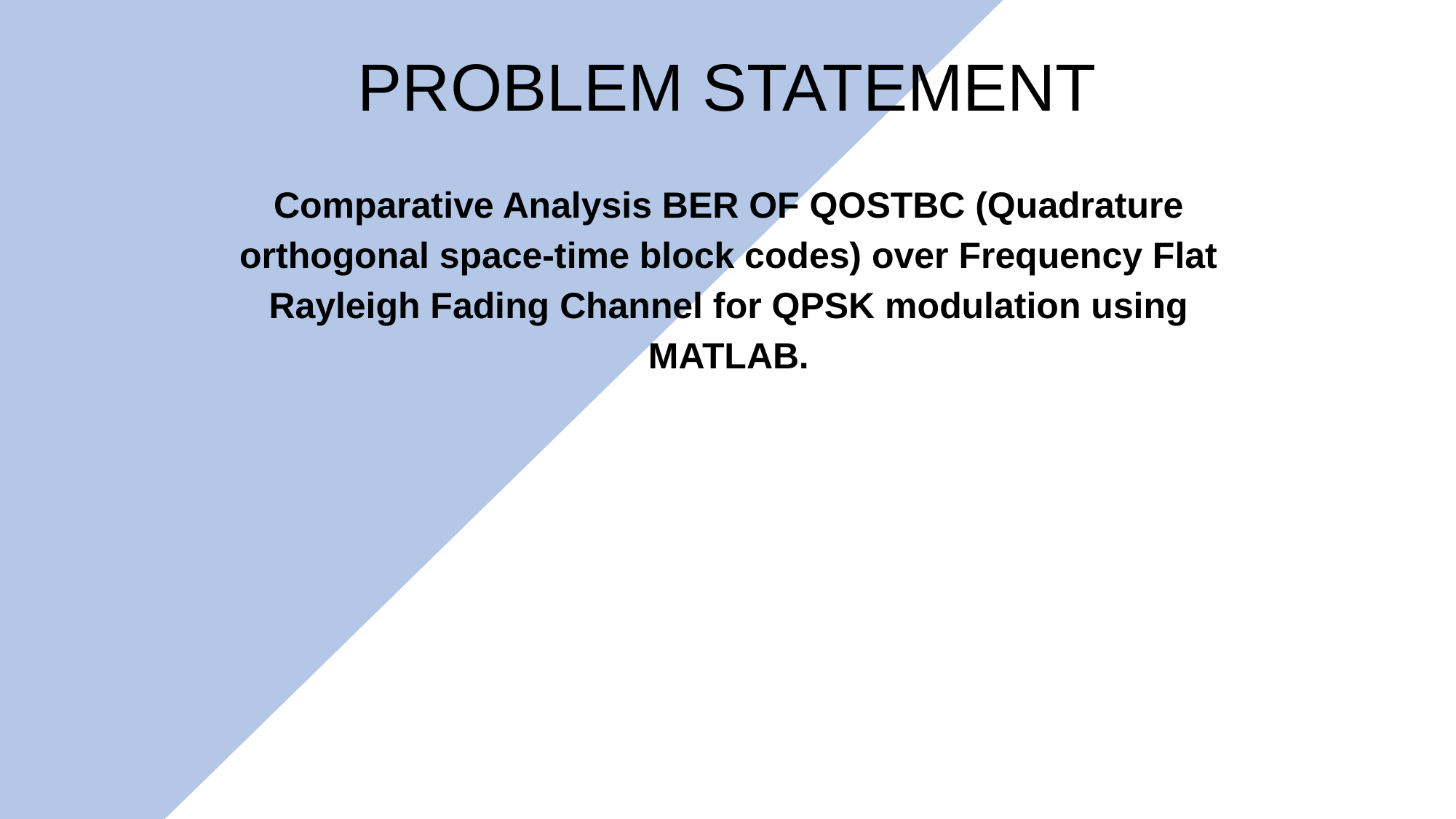

PROBLEM STATEMENT
Comparative Analysis BER OF QOSTBC (Quadrature orthogonal space-time block codes) over Frequency Flat Rayleigh Fading Channel for QPSK modulation using MATLAB.